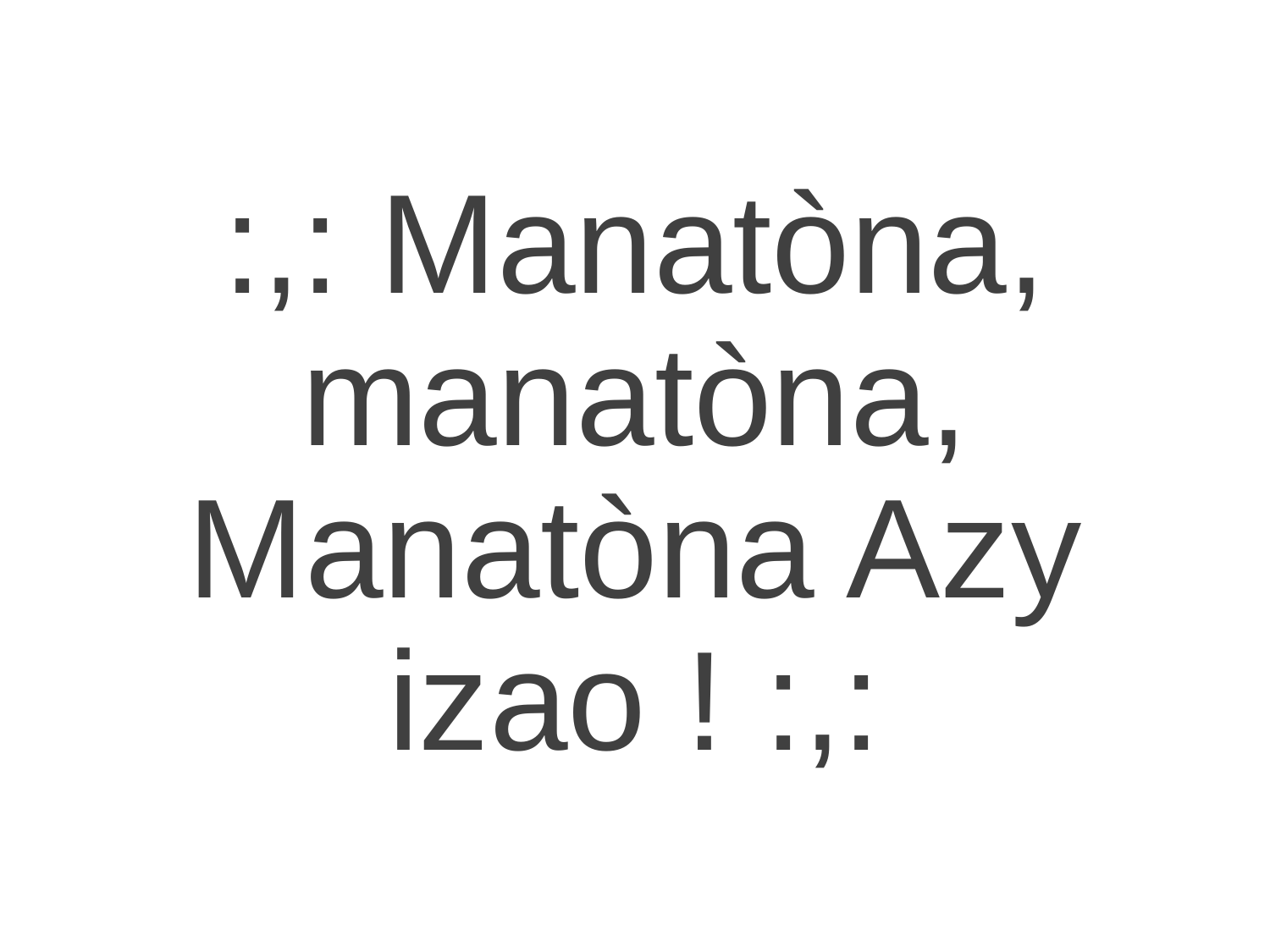

:,: Manatòna, manatòna,
Manatòna Azy izao ! :,: